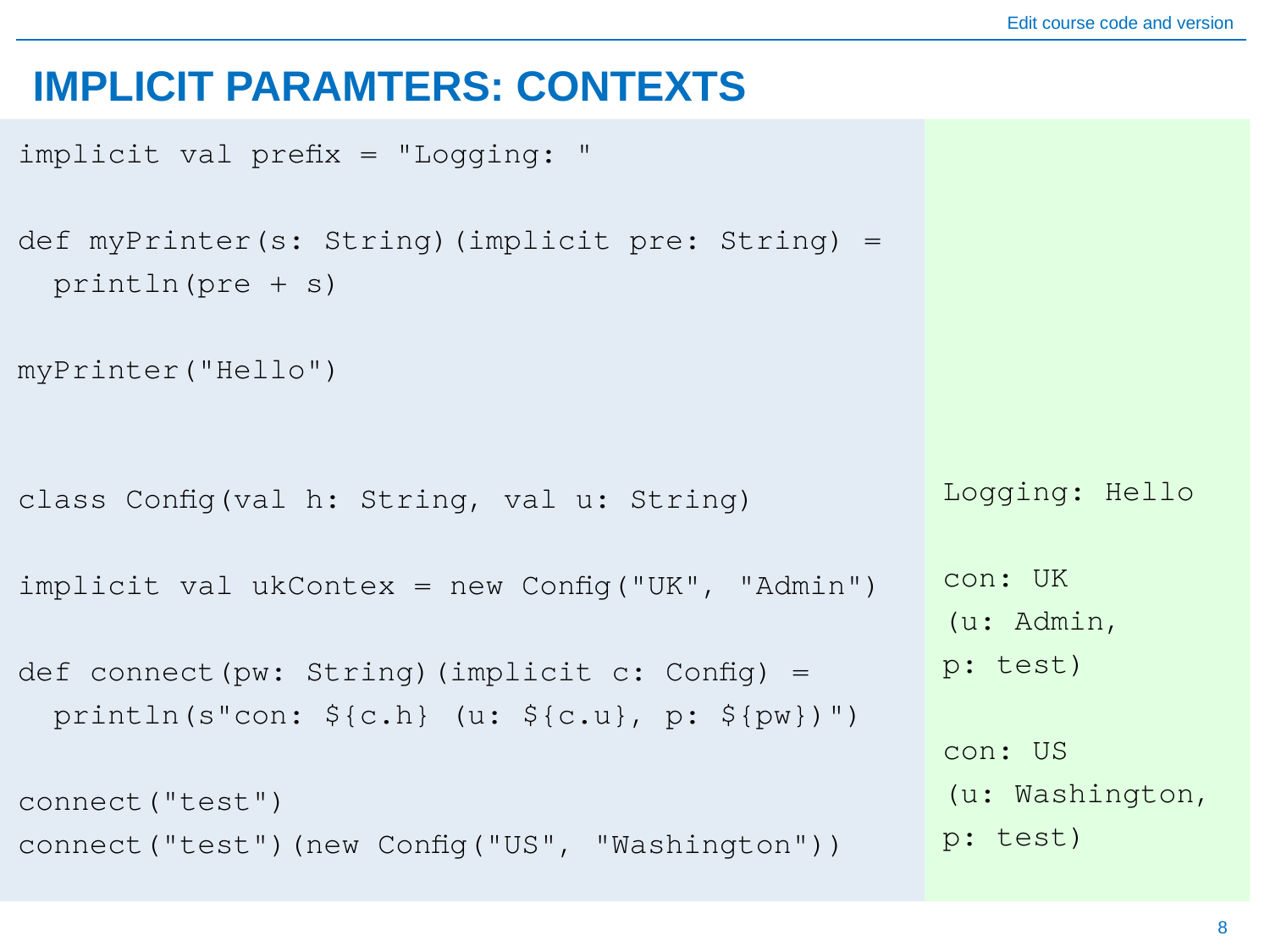

# IMPLICIT PARAMTERS: CONTEXTS
Logging: Hello

con: UK
(u: Admin,
p: test)

con: US
(u: Washington, p: test)

implicit val prefix = "Logging: "
def myPrinter(s: String)(implicit pre: String) =
  println(pre + s)
myPrinter("Hello")

class Config(val h: String, val u: String)
implicit val ukContex = new Config("UK", "Admin")
def connect(pw: String)(implicit c: Config) =
  println(s"con: ${c.h} (u: ${c.u}, p: ${pw})")
connect("test")
connect("test")(new Config("US", "Washington"))